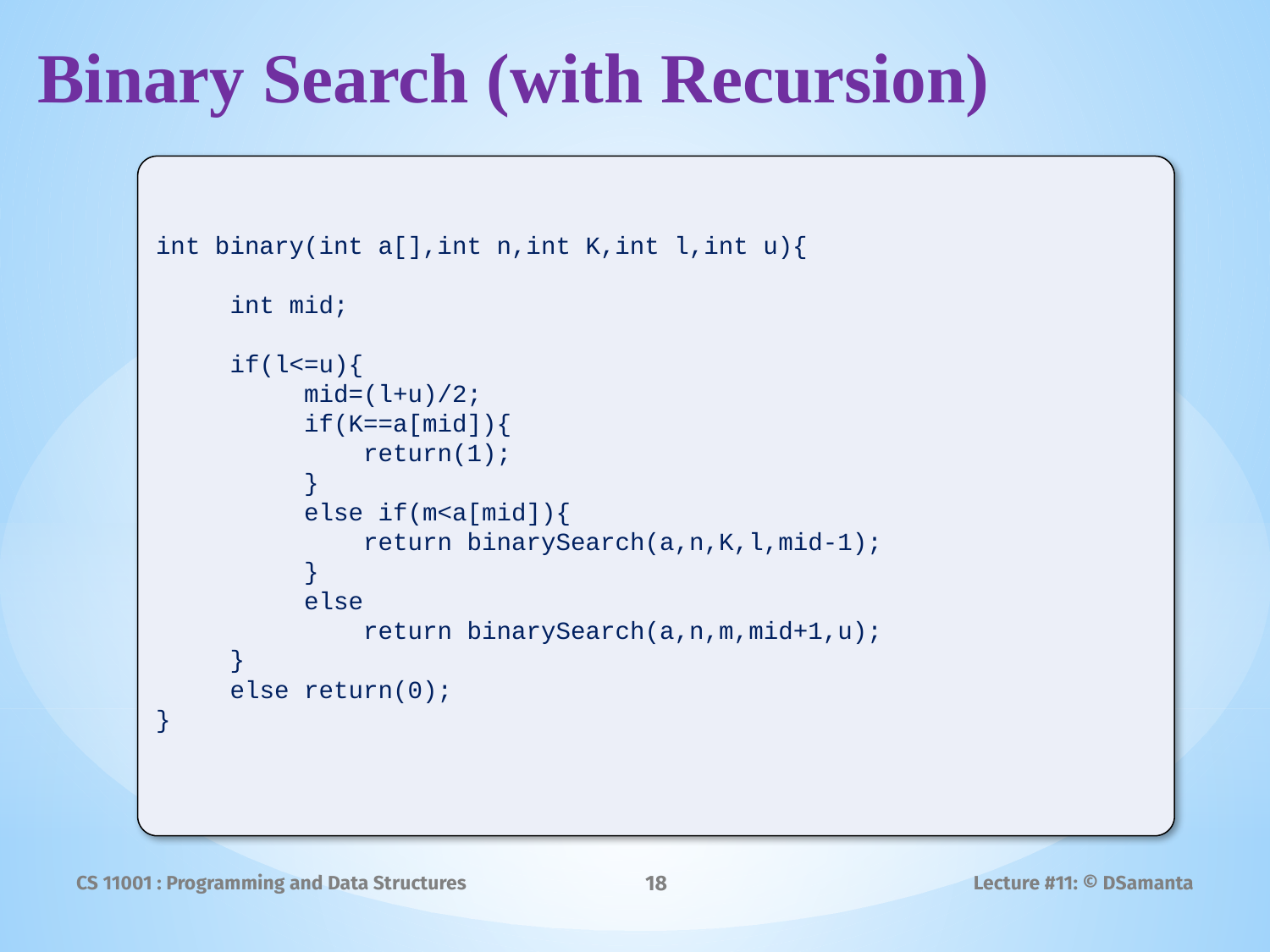

# Binary Search (with Recursion)
int binary(int a[],int n,int K,int l,int u){

     int mid;

     if(l<=u){
          mid=(l+u)/2;
          if(K==a[mid]){
              return(1);
          }
          else if(m<a[mid]){
              return binarySearch(a,n,K,l,mid-1);
          }
          else
              return binarySearch(a,n,m,mid+1,u);
     }
     else return(0);
}

CS 11001 : Programming and Data Structures
18
Lecture #11: © DSamanta